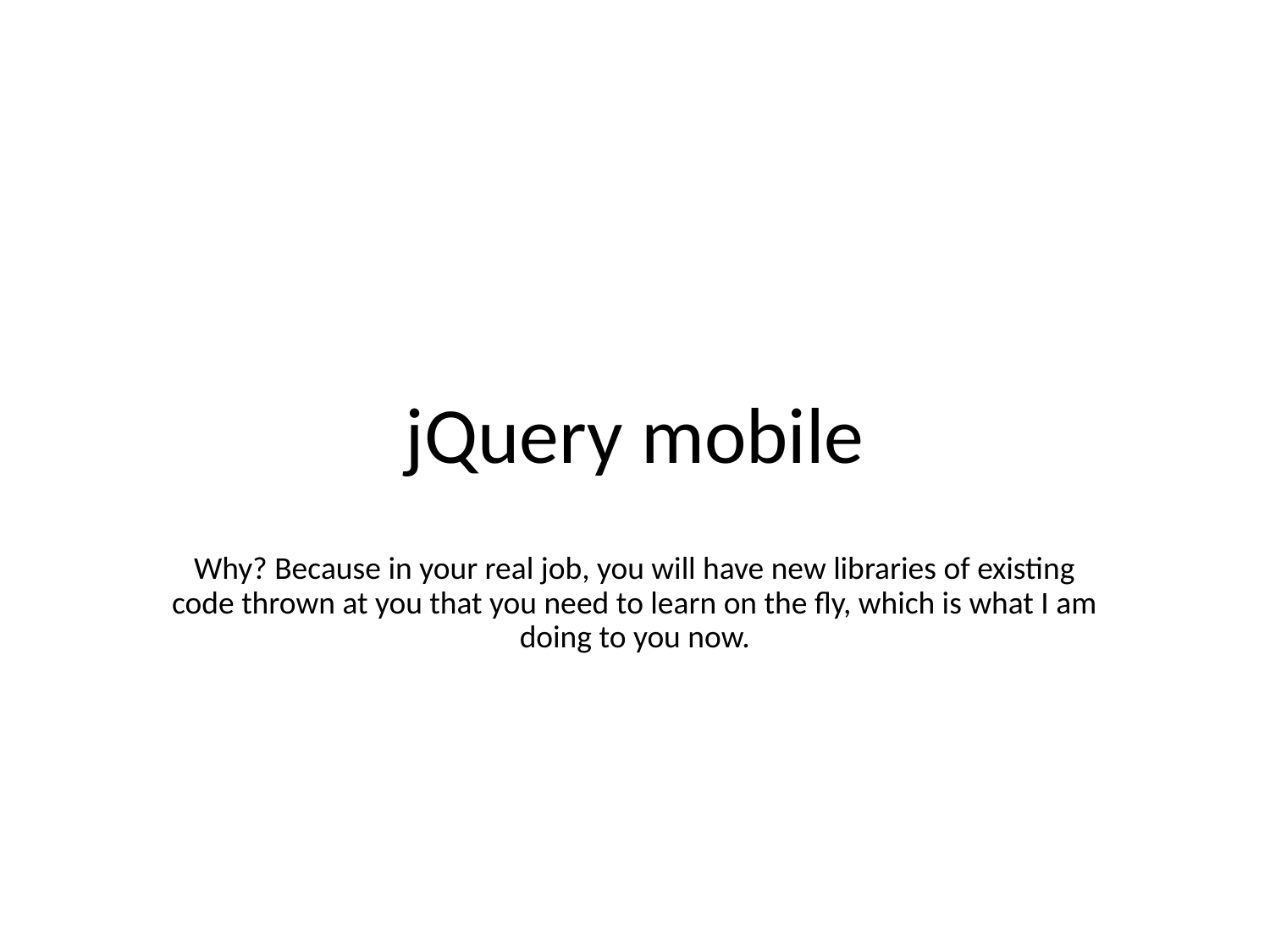

# jQuery mobile
Why? Because in your real job, you will have new libraries of existing code thrown at you that you need to learn on the fly, which is what I am doing to you now.